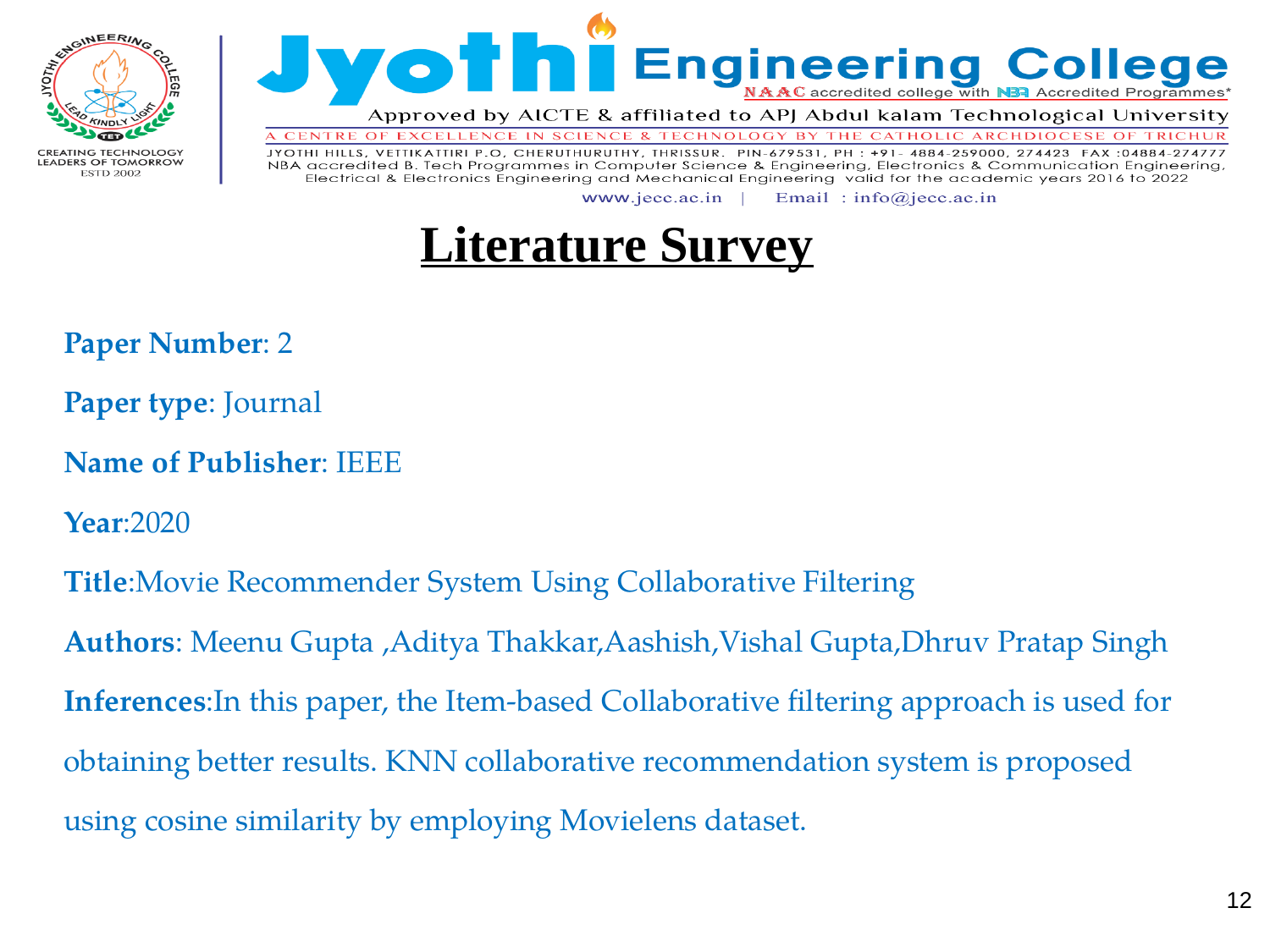

# Literature Survey
Paper Number: 2
Paper type: Journal
Name of Publisher: IEEE
Year:2020
Title:Movie Recommender System Using Collaborative Filtering
Authors: Meenu Gupta ,Aditya Thakkar,Aashish,Vishal Gupta,Dhruv Pratap Singh Inferences:In this paper, the Item-based Collaborative filtering approach is used for obtaining better results. KNN collaborative recommendation system is proposed using cosine similarity by employing Movielens dataset.
12